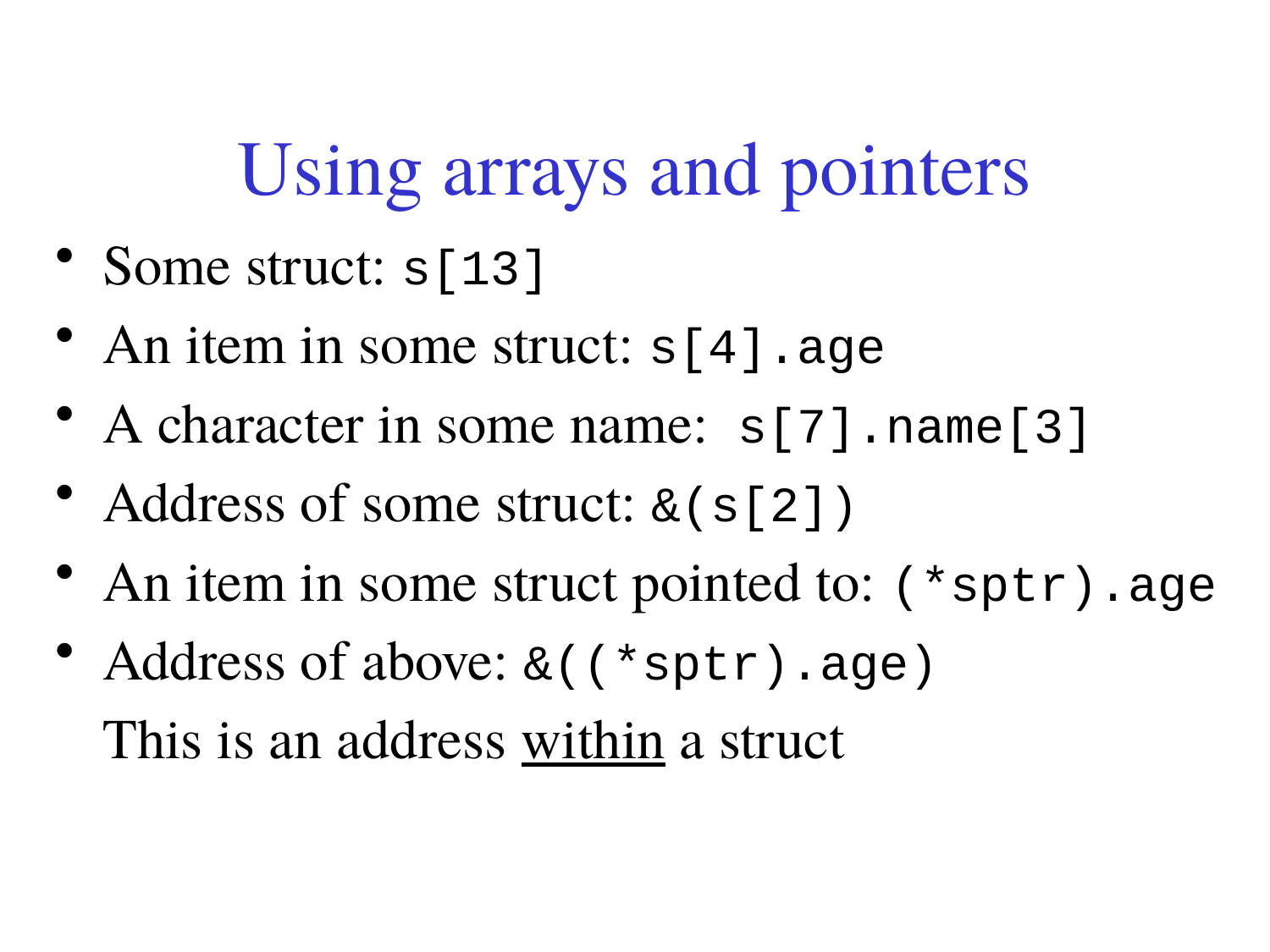

# Using arrays and pointers
Some struct: s[13]
An item in some struct: s[4].age
A character in some name:  s[7].name[3]
Address of some struct: &(s[2])
An item in some struct pointed to: (*sptr).age
Address of above: &((*sptr).age)
	This is an address within a struct